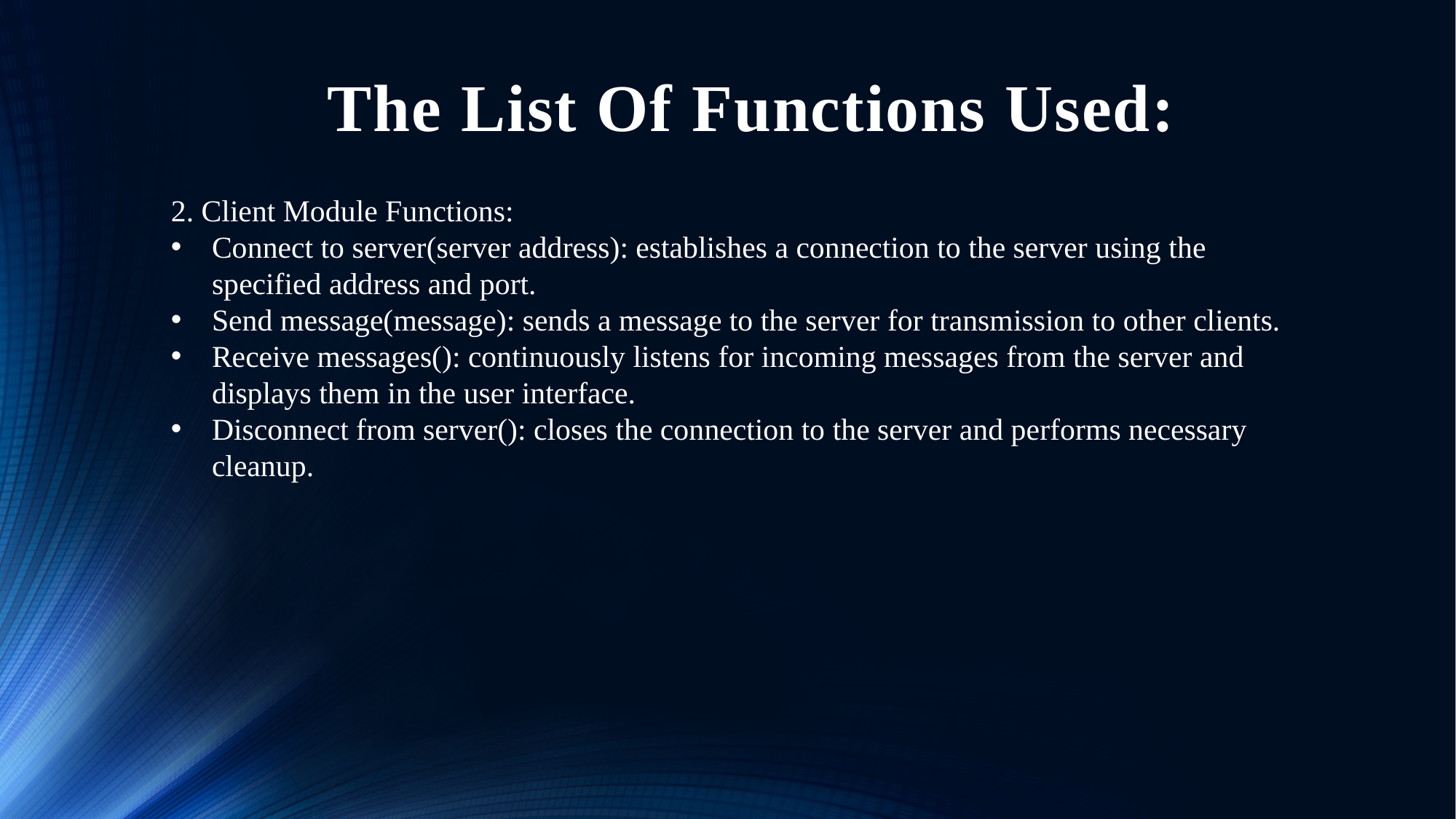

# The List Of Functions Used:
2. Client Module Functions:
Connect to server(server address): establishes a connection to the server using the specified address and port.
Send message(message): sends a message to the server for transmission to other clients.
Receive messages(): continuously listens for incoming messages from the server and displays them in the user interface.
Disconnect from server(): closes the connection to the server and performs necessary cleanup.